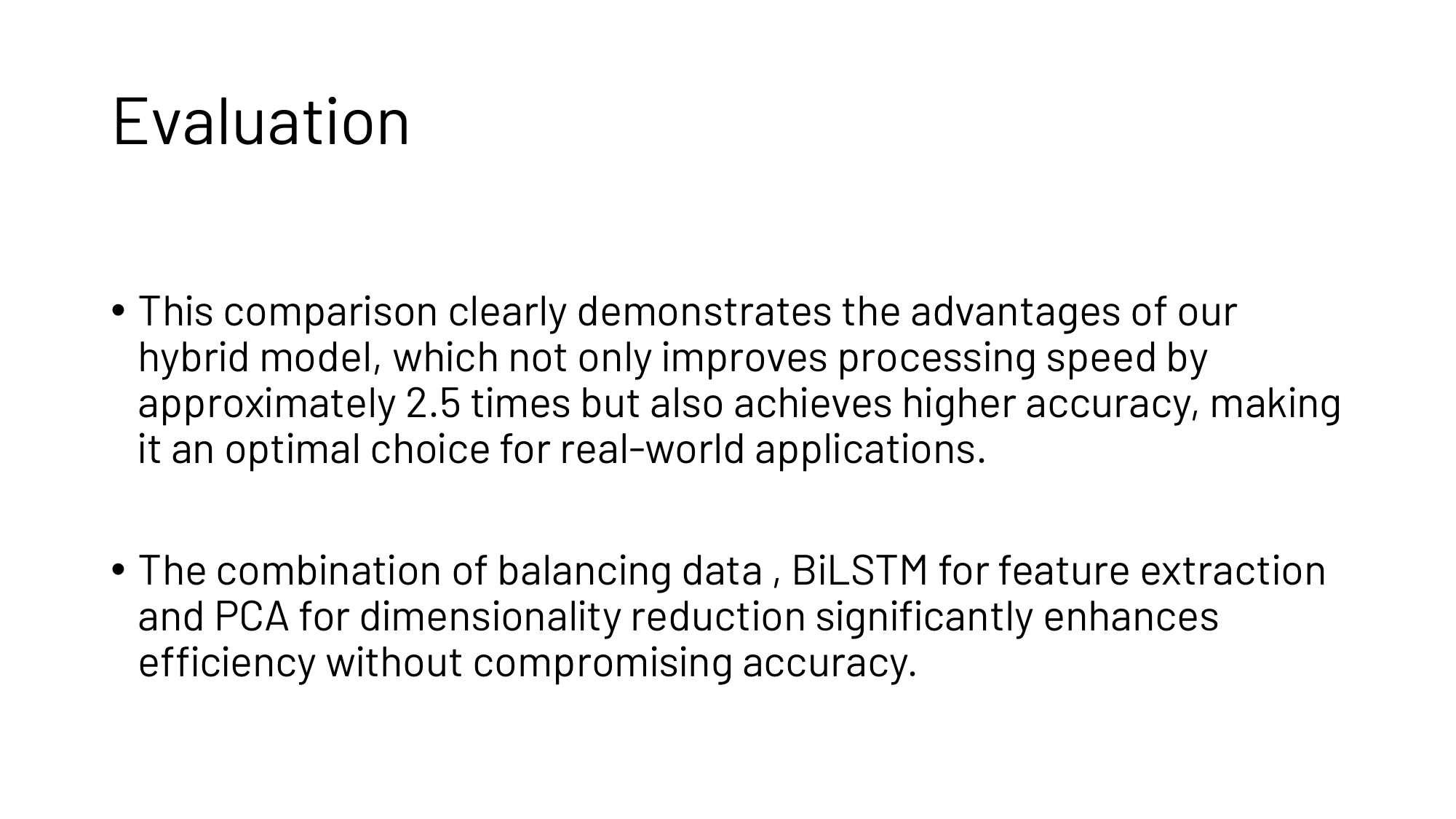

# Evaluation

This comparison clearly demonstrates the advantages of our hybrid model, which not only improves processing speed by approximately 2.5 times but also achieves higher accuracy, making it an optimal choice for real-world applications.

The combination of balancing data , BiLSTM for feature extraction and PCA for dimensionality reduction significantly enhances efficiency without compromising accuracy.